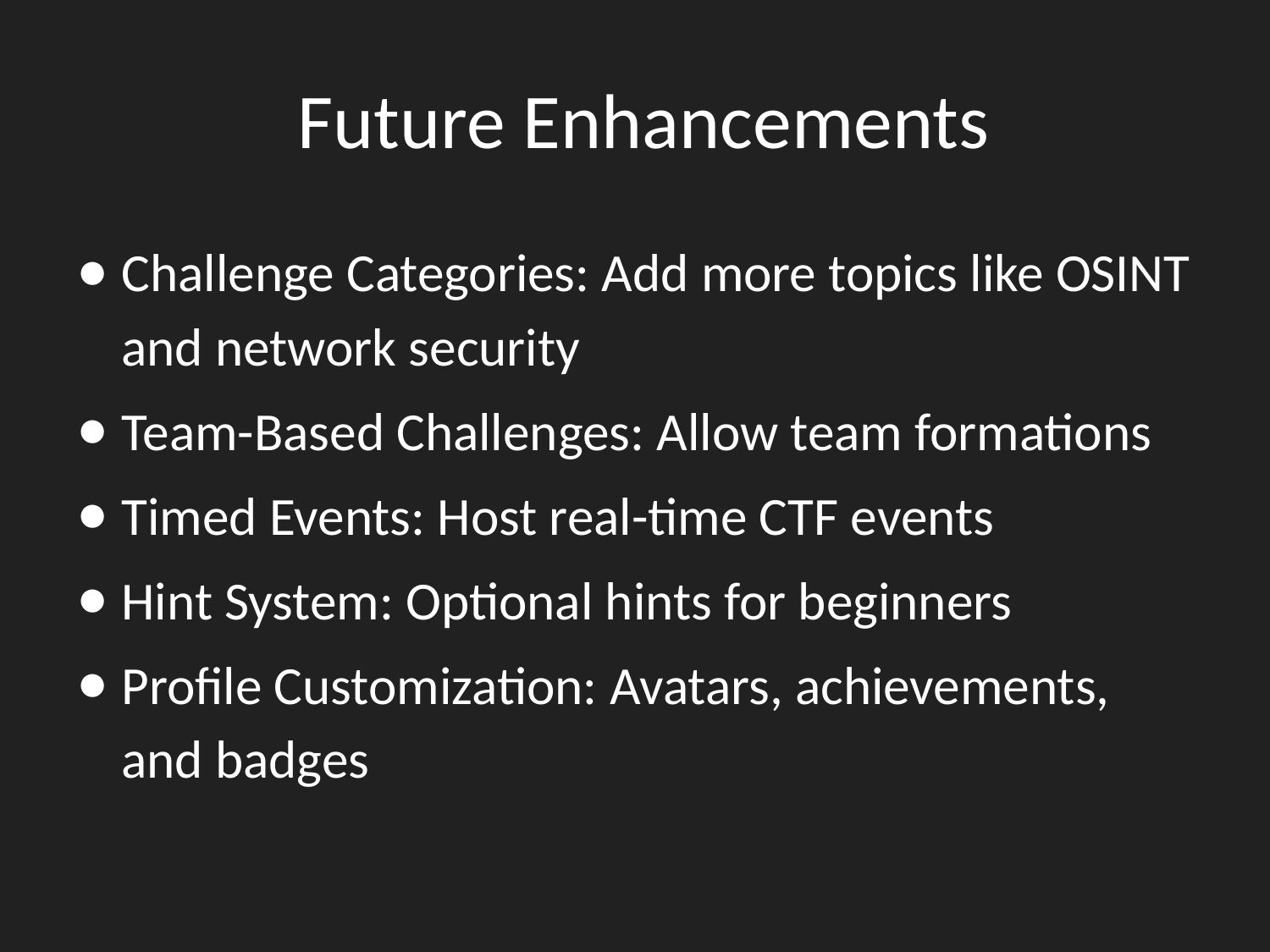

# Future Enhancements
Challenge Categories: Add more topics like OSINT and network security
Team-Based Challenges: Allow team formations
Timed Events: Host real-time CTF events
Hint System: Optional hints for beginners
Profile Customization: Avatars, achievements, and badges